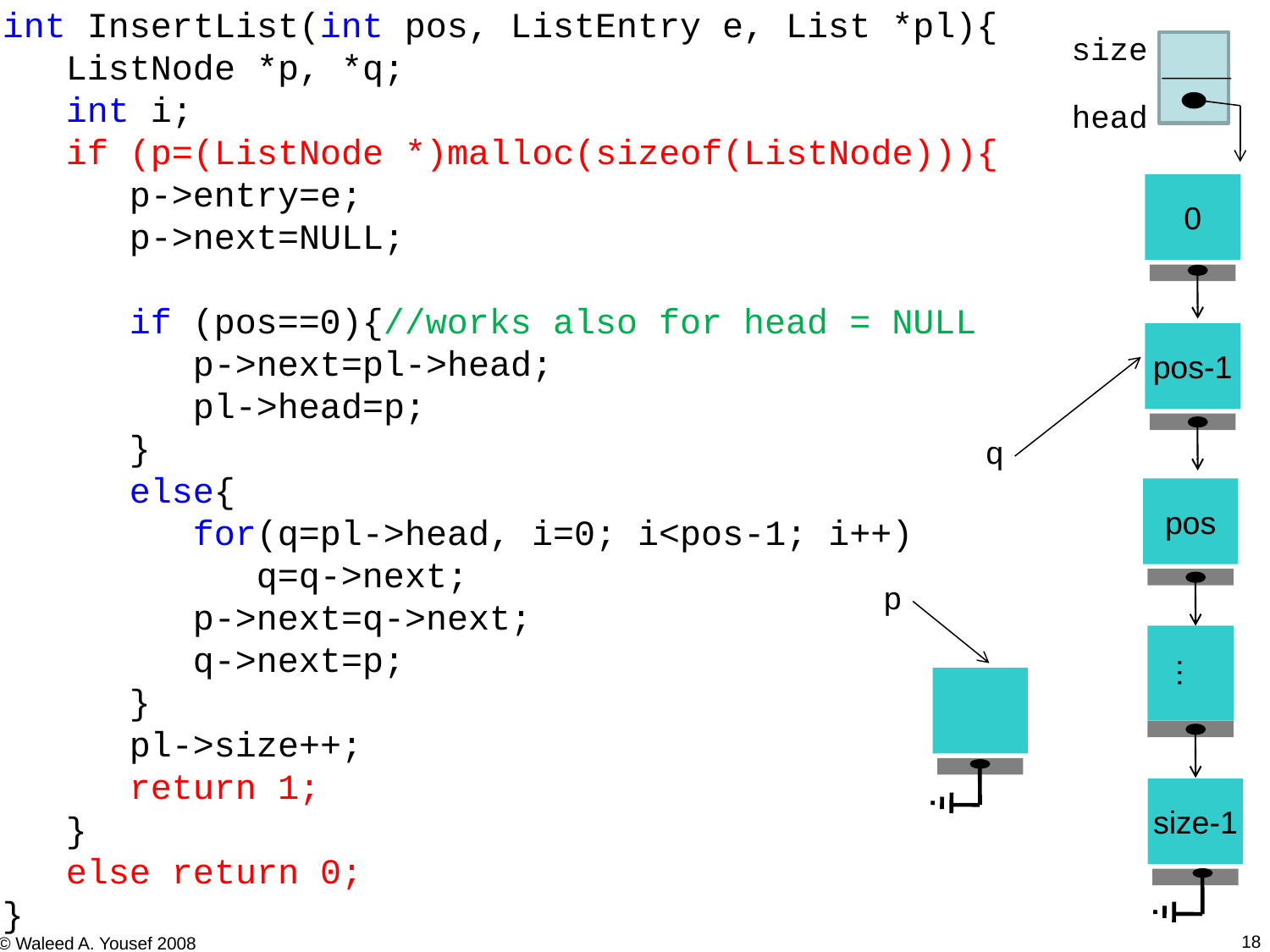

int InsertList(int pos, ListEntry e, List *pl){
   ListNode *p, *q;
   int i;
   if (p=(ListNode *)malloc(sizeof(ListNode))){
	p->entry=e;
	p->next=NULL;

	if (pos==0){//works also for head = NULL
	   p->next=pl->head;
	   pl->head=p;
	}
	else{
	   for(q=pl->head, i=0; i<pos-1; i++)
		q=q->next;
	   p->next=q->next;
         q->next=p;
      }
      pl->size++;
      return 1;
   }
   else return 0;
}
size

head
0

pos-1

q

pos

p

…

size-1

18
© Waleed A. Yousef 2008